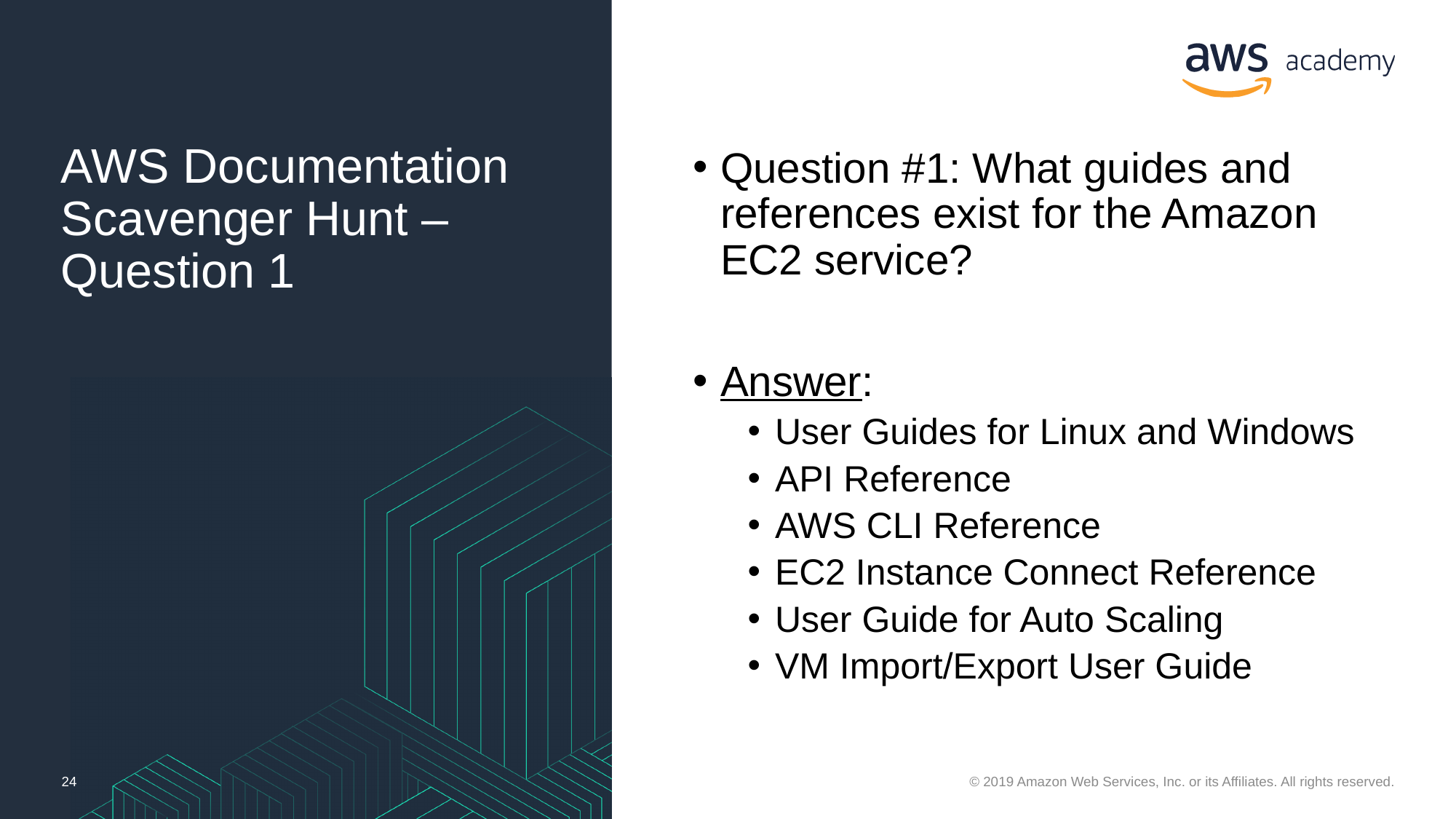

# AWS Documentation Scavenger Hunt – Question 1
Question #1: What guides and references exist for the Amazon EC2 service?

Answer:
User Guides for Linux and Windows
API Reference
AWS CLI Reference
EC2 Instance Connect Reference
User Guide for Auto Scaling
VM Import/Export User Guide

24
© 2019 Amazon Web Services, Inc. or its Affiliates. All rights reserved.